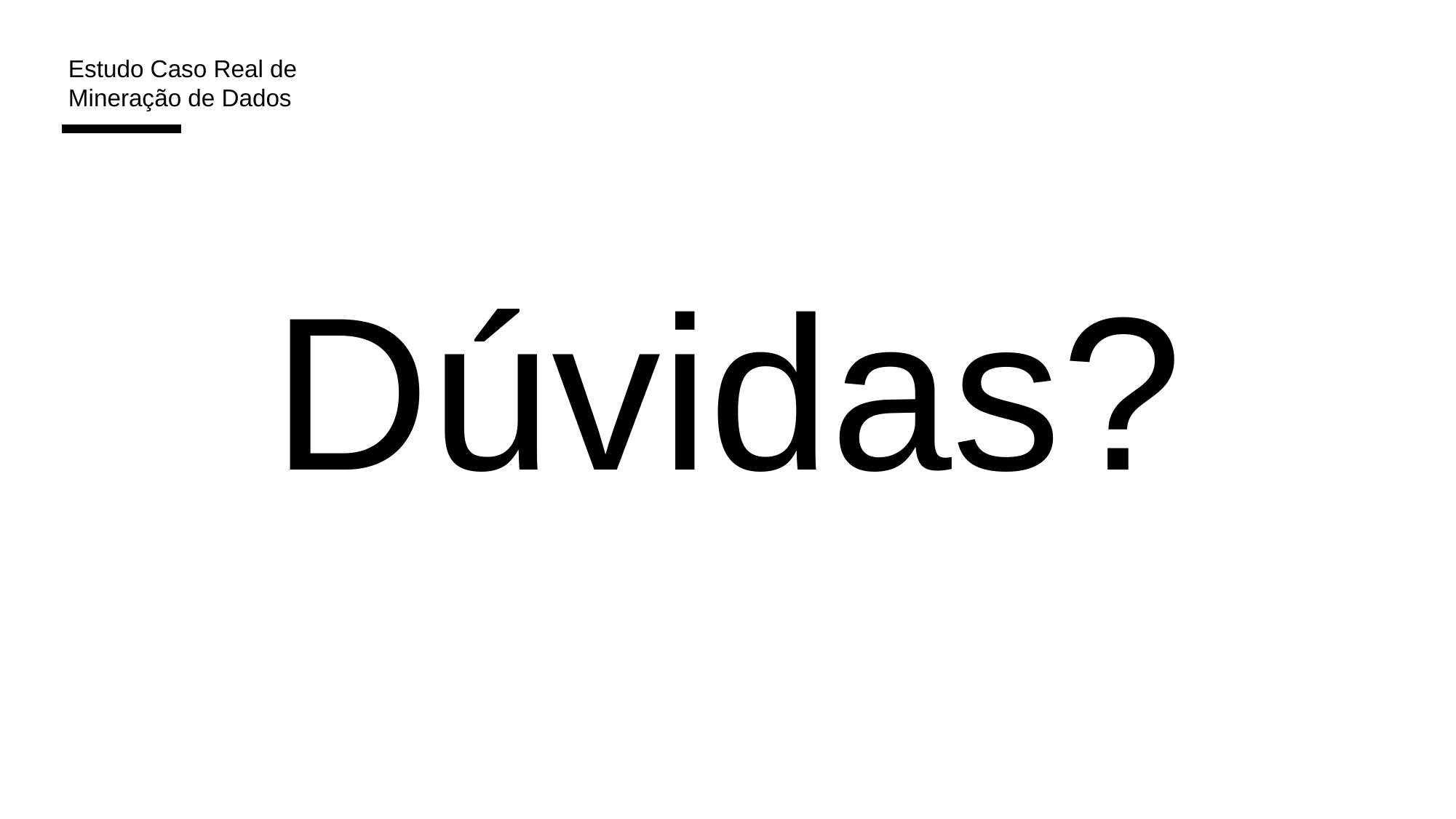

Estudo Caso Real de Mineração de Dados

Dúvidas?